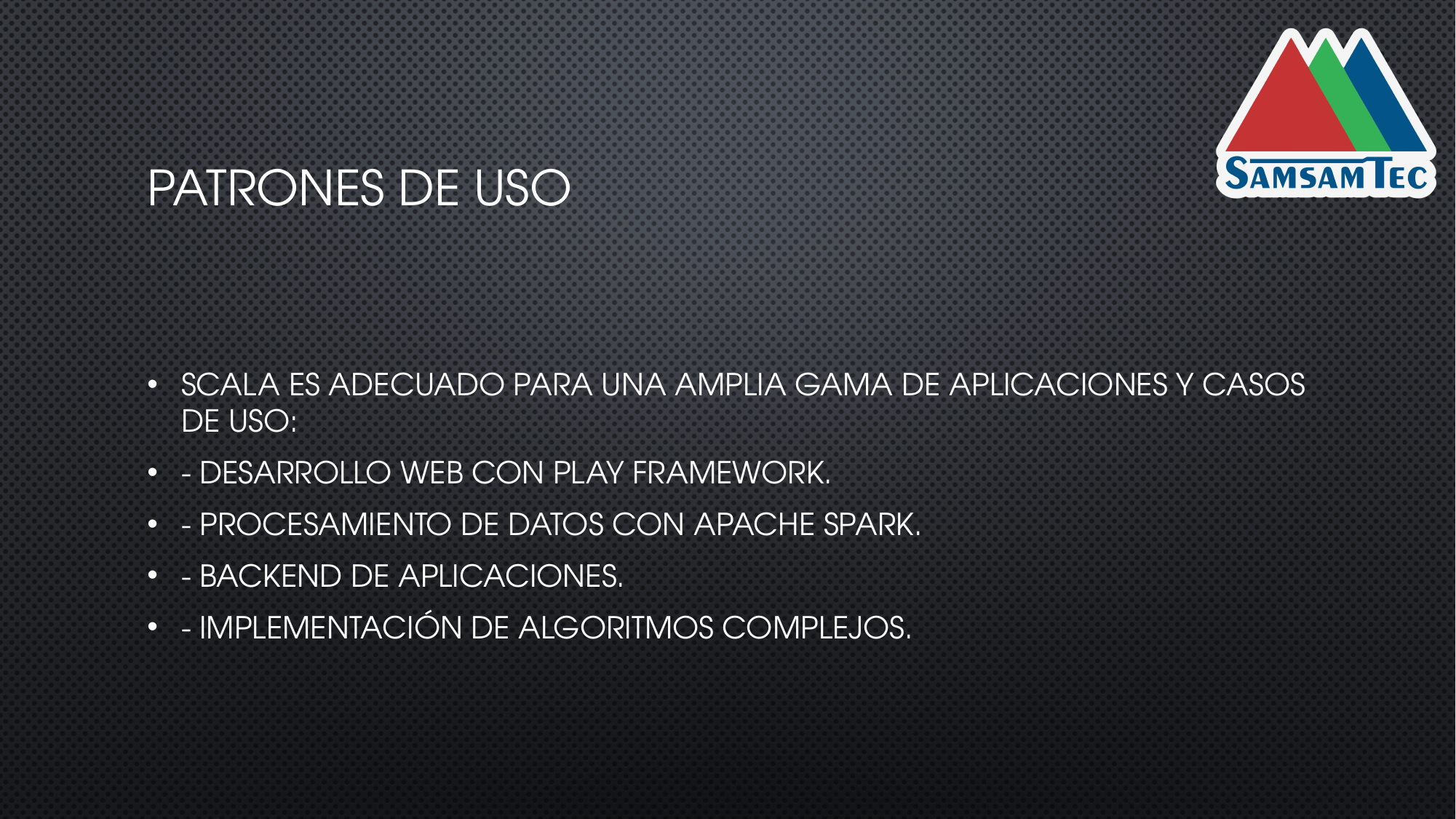

# Patrones de Uso
Scala es adecuado para una amplia gama de aplicaciones y casos de uso:
- Desarrollo web con Play Framework.
- Procesamiento de datos con Apache Spark.
- Backend de aplicaciones.
- Implementación de algoritmos complejos.